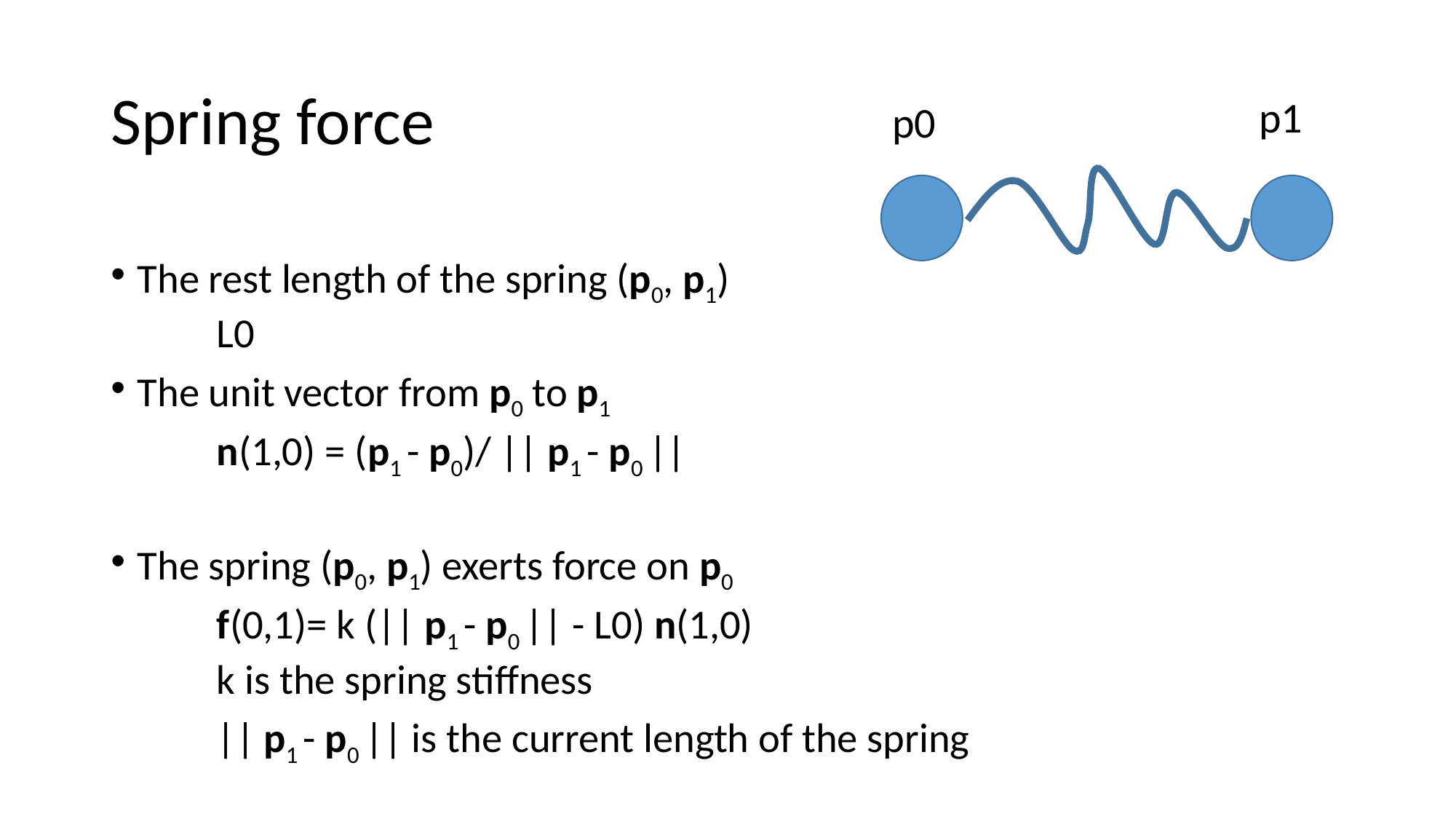

# Spring force
p1
p0

The rest length of the spring (p0, p1)
	L0
The unit vector from p0 to p1
	n(1,0) = (p1 - p0)/ || p1 - p0 ||

The spring (p0, p1) exerts force on p0
	f(0,1)= k (|| p1 - p0 || - L0) n(1,0)
	k is the spring stiffness
	|| p1 - p0 || is the current length of the spring